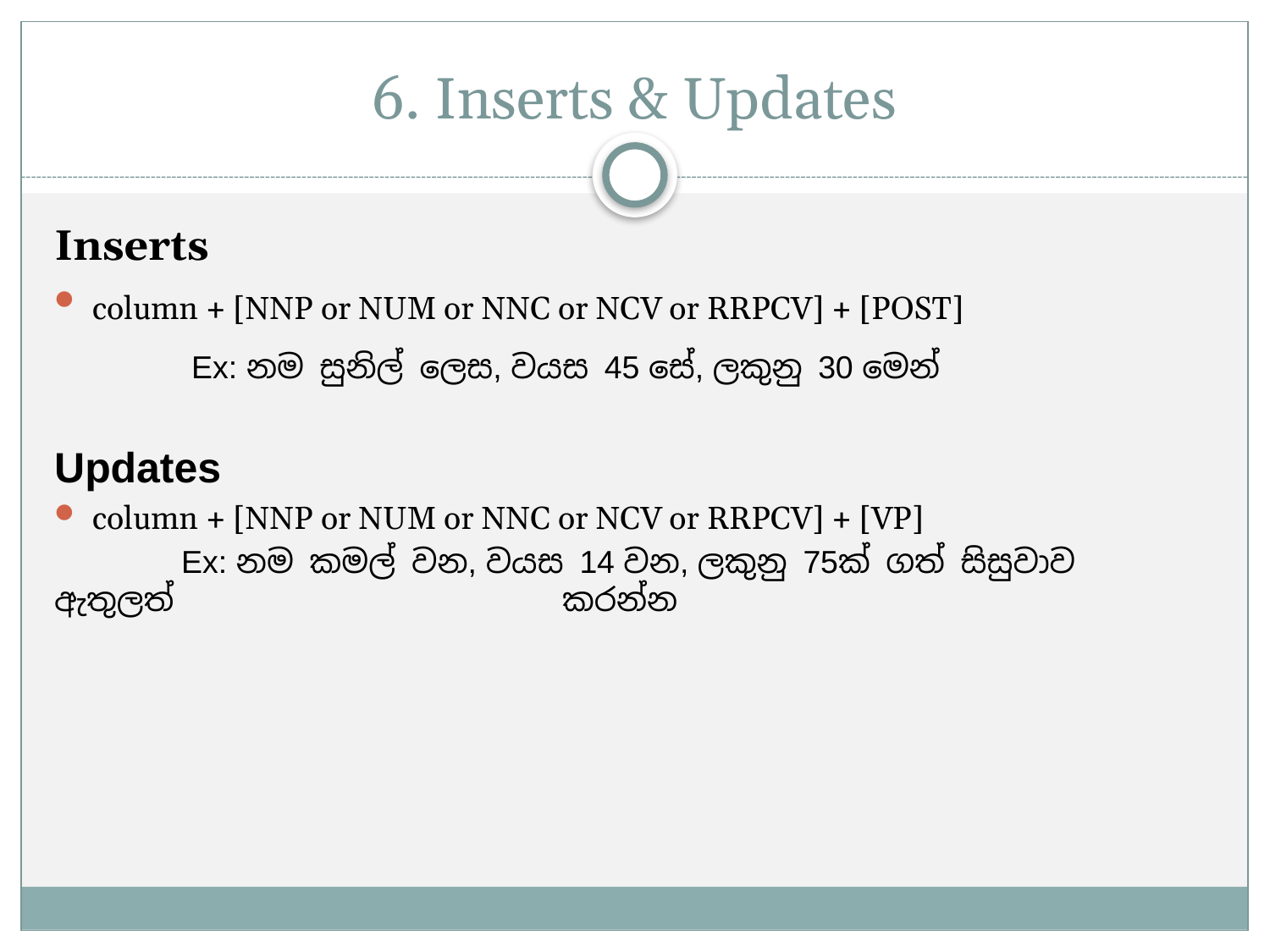

# 6. Inserts & Updates
Inserts
column + [NNP or NUM or NNC or NCV or RRPCV] + [POST]
	 Ex: නම සුනිල් ලෙස, වයස 45 සේ, ලකුනු 30 මෙන්

Updates
column + [NNP or NUM or NNC or NCV or RRPCV] + [VP]
	Ex: නම කමල් වන​, වයස 14 වන​, ලකුනු 75ක් ගත් සිසුවාව ඇතුලත් 			කරන්න